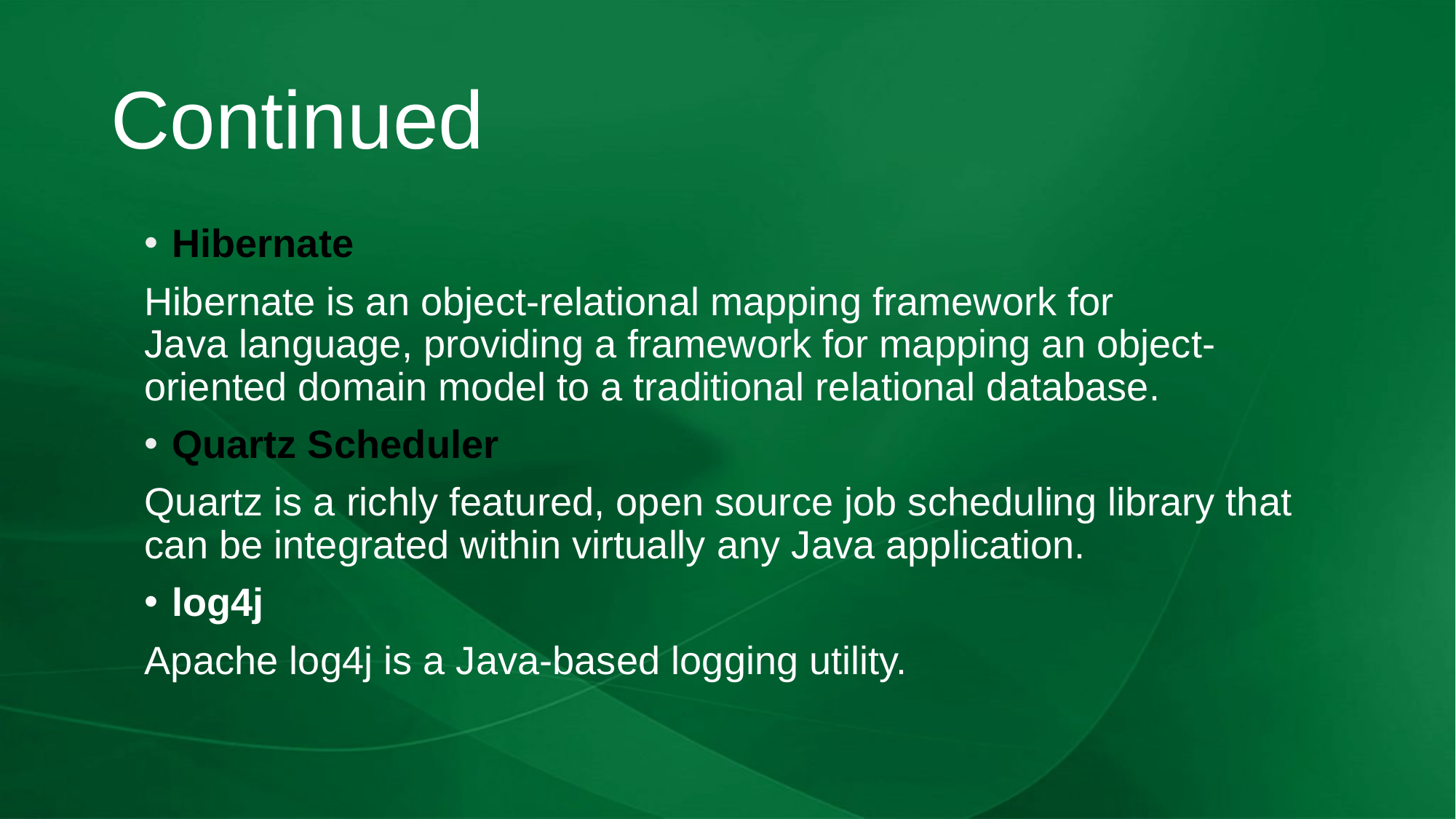

# Continued
Hibernate
Hibernate is an object-relational mapping framework for Java language, providing a framework for mapping an object-oriented domain model to a traditional relational database.
Quartz Scheduler
Quartz is a richly featured, open source job scheduling library that can be integrated within virtually any Java application.
log4j
Apache log4j is a Java-based logging utility.